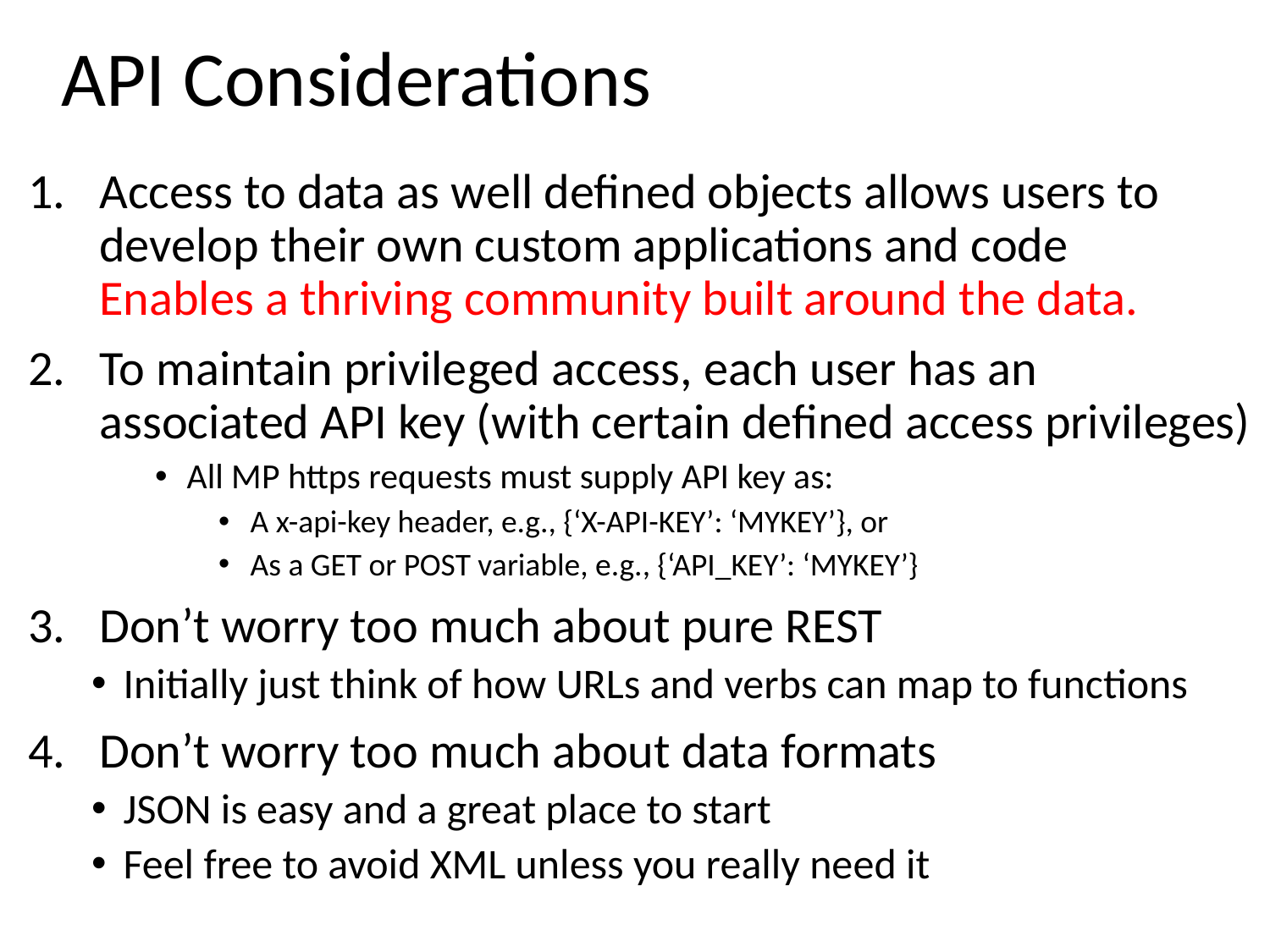

API Considerations
Access to data as well defined objects allows users to develop their own custom applications and code
Enables a thriving community built around the data.
To maintain privileged access, each user has an associated API key (with certain defined access privileges)
All MP https requests must supply API key as:
A x-api-key header, e.g., {‘X-API-KEY’: ‘MYKEY’}, or
As a GET or POST variable, e.g., {‘API_KEY’: ‘MYKEY’}
Don’t worry too much about pure REST
Initially just think of how URLs and verbs can map to functions
Don’t worry too much about data formats
JSON is easy and a great place to start
Feel free to avoid XML unless you really need it